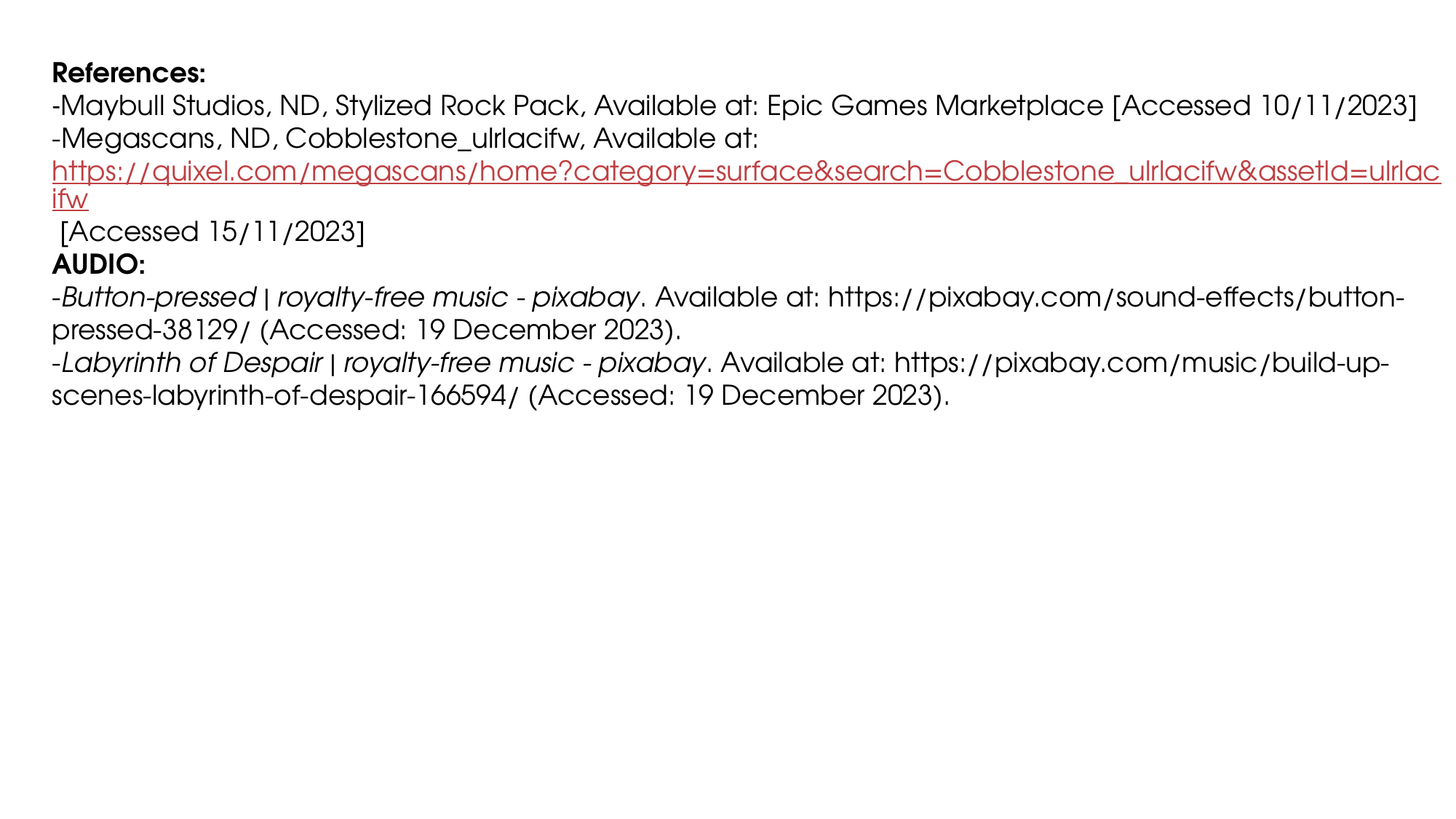

References:
-Maybull Studios, ND, Stylized Rock Pack, Available at: Epic Games Marketplace [Accessed 10/11/2023]
-Megascans, ND, Cobblestone_ulrlacifw, Available at: https://quixel.com/megascans/home?category=surface&search=Cobblestone_ulrlacifw&assetId=ulrlacifw [Accessed 15/11/2023]
AUDIO:
-Button-pressed | royalty-free music - pixabay. Available at: https://pixabay.com/sound-effects/button-pressed-38129/ (Accessed: 19 December 2023).
-Labyrinth of Despair | royalty-free music - pixabay. Available at: https://pixabay.com/music/build-up-scenes-labyrinth-of-despair-166594/ (Accessed: 19 December 2023).